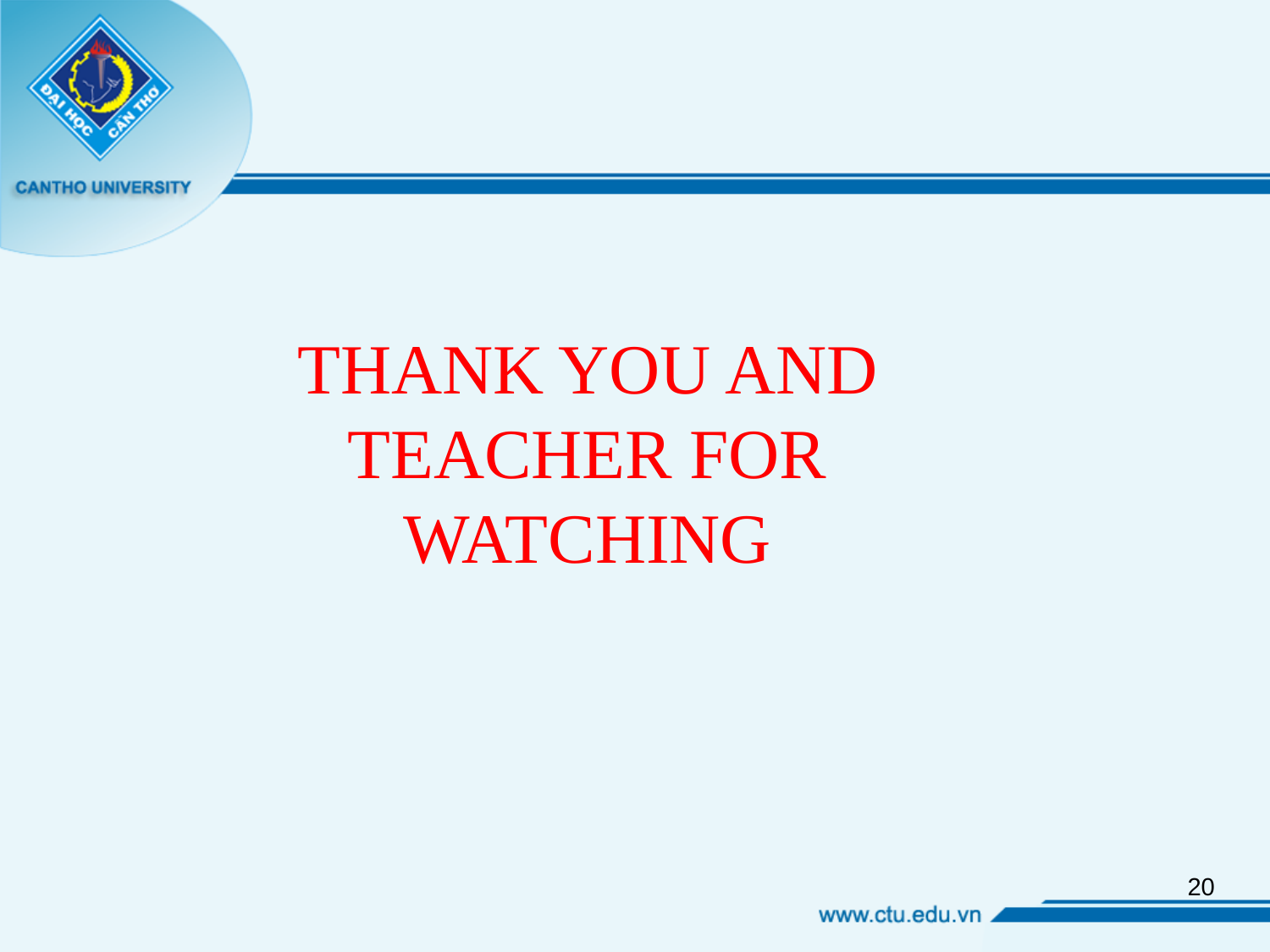

THANK YOU AND TEACHER FOR WATCHING
20